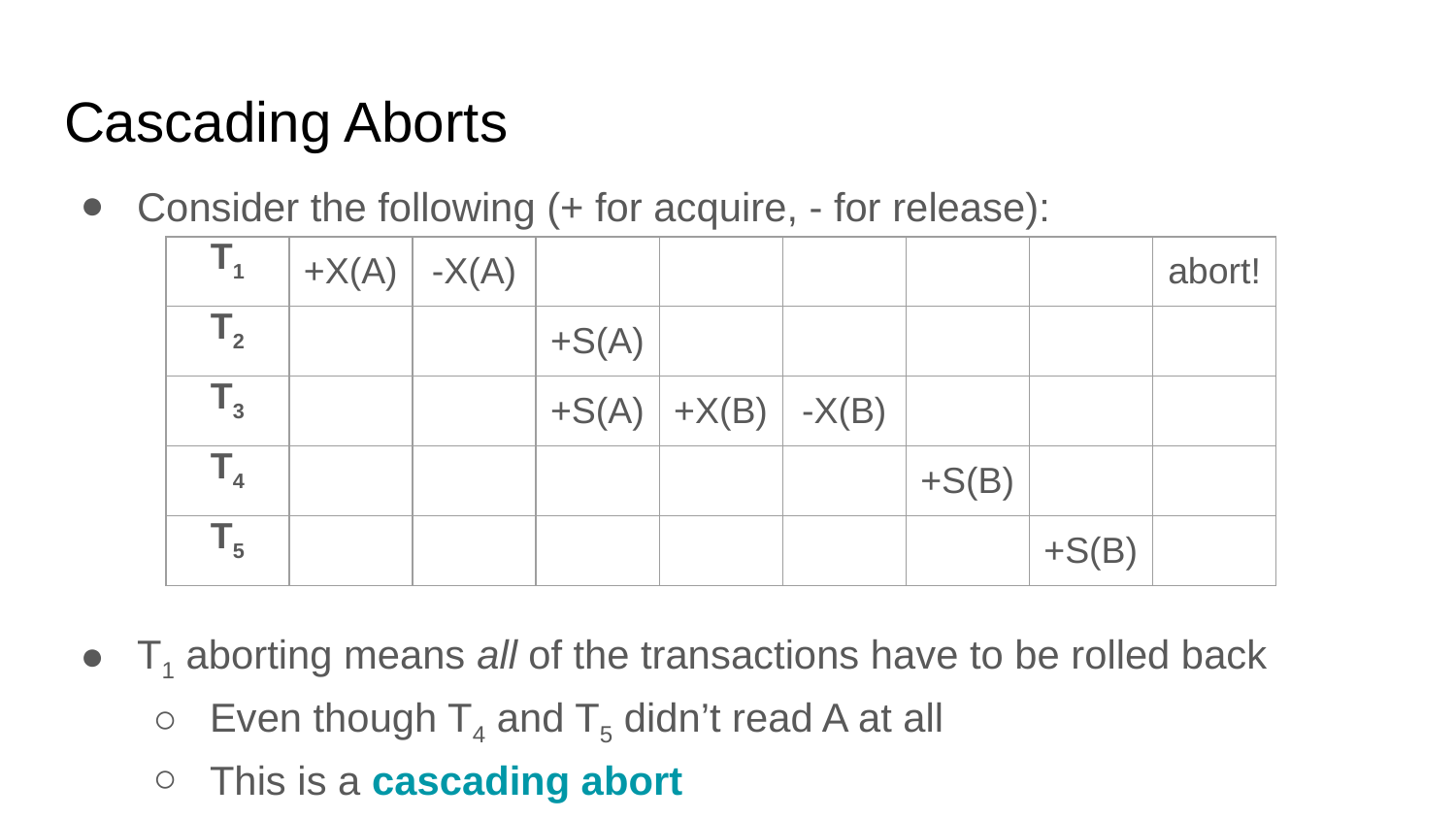

# Cascading Aborts
Consider the following (+ for acquire, - for release):

T1 aborting means all of the transactions have to be rolled back
Even though T4 and T5 didn’t read A at all
This is a cascading abort
| T1 | +X(A) | -X(A) |  |  |  |  |  | abort! |
| --- | --- | --- | --- | --- | --- | --- | --- | --- |
| T2 |  |  | +S(A) |  |  |  |  |  |
| T3 |  |  | +S(A) | +X(B) | -X(B) |  |  |  |
| T4 |  |  |  |  |  | +S(B) |  |  |
| T5 |  |  |  |  |  |  | +S(B) |  |